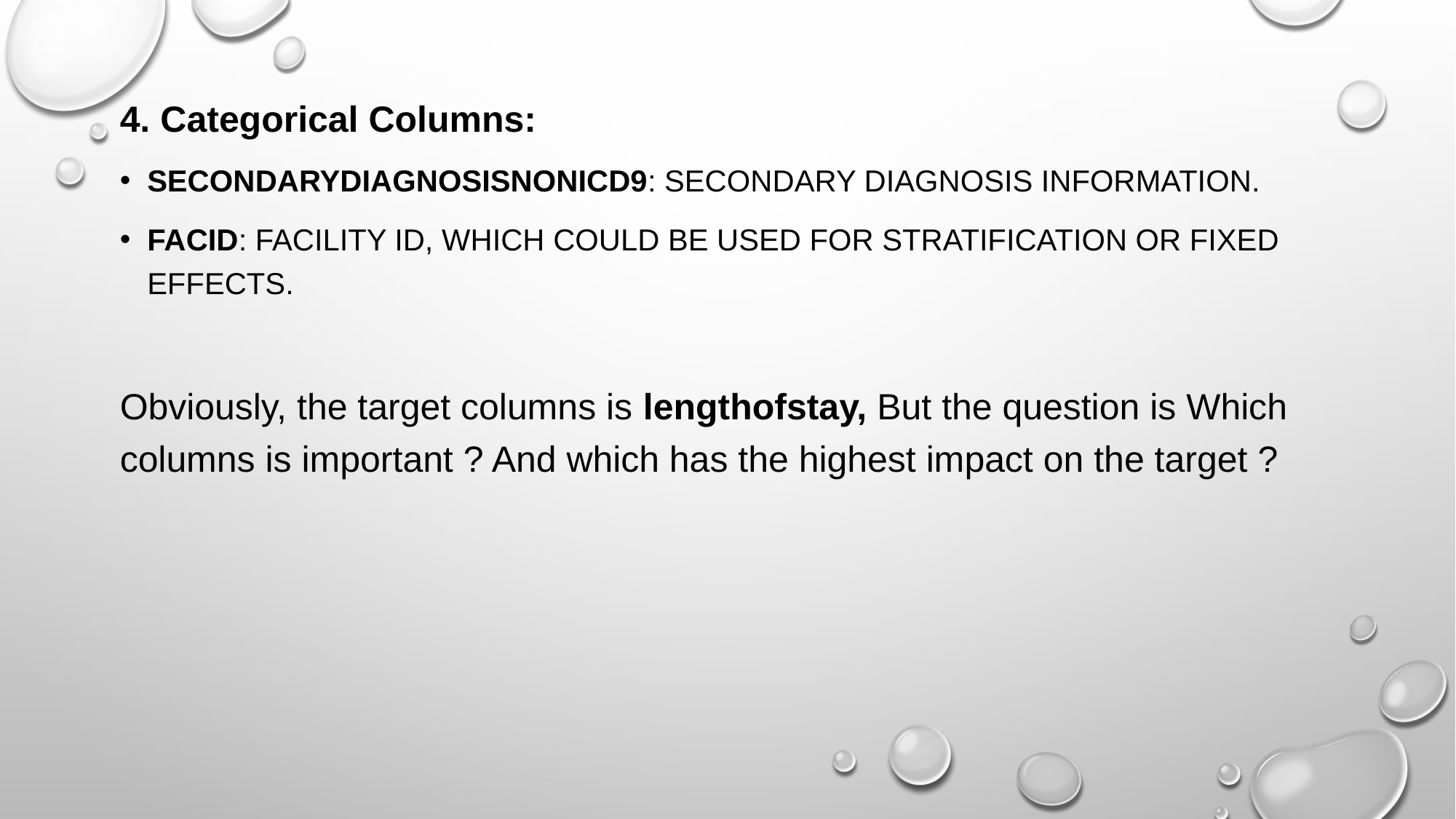

4. Categorical Columns:
secondarydiagnosisnonicd9: Secondary diagnosis information.
facid: Facility ID, which could be used for stratification or fixed effects.

Obviously, the target columns is lengthofstay, But the question is Which columns is important ? And which has the highest impact on the target ?